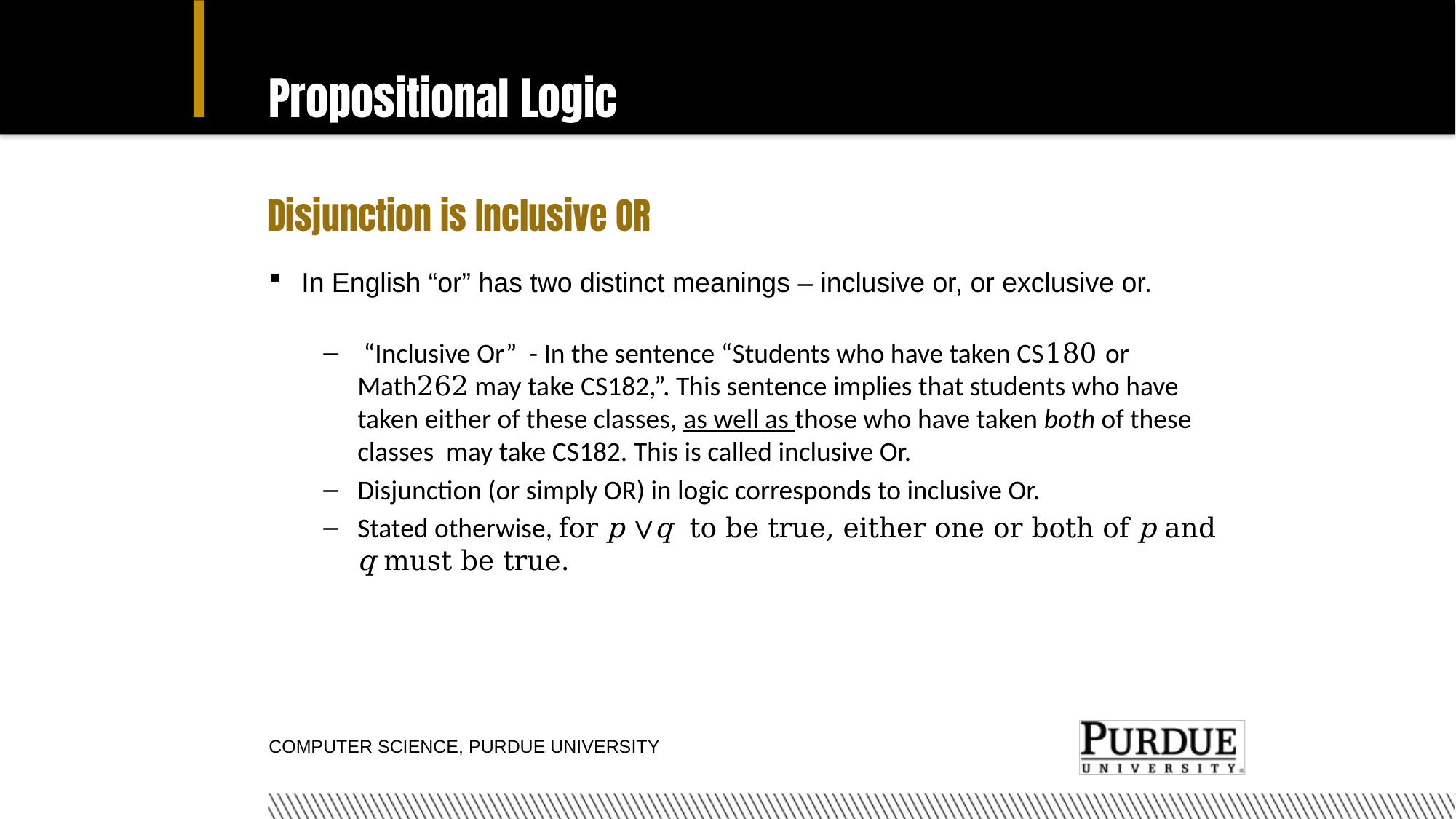

# Propositional Logic
Disjunction is Inclusive OR
In English “or” has two distinct meanings – inclusive or, or exclusive or.

 “Inclusive Or”  - In the sentence “Students who have taken CS180 or Math262 may take CS182,”. This sentence implies that students who have taken either of these classes, as well as those who have taken both of these classes  may take CS182. This is called inclusive Or.
Disjunction (or simply OR) in logic corresponds to inclusive Or.
Stated otherwise, for p ∨q  to be true, either one or both of p and q must be true.

Computer Science, Purdue University